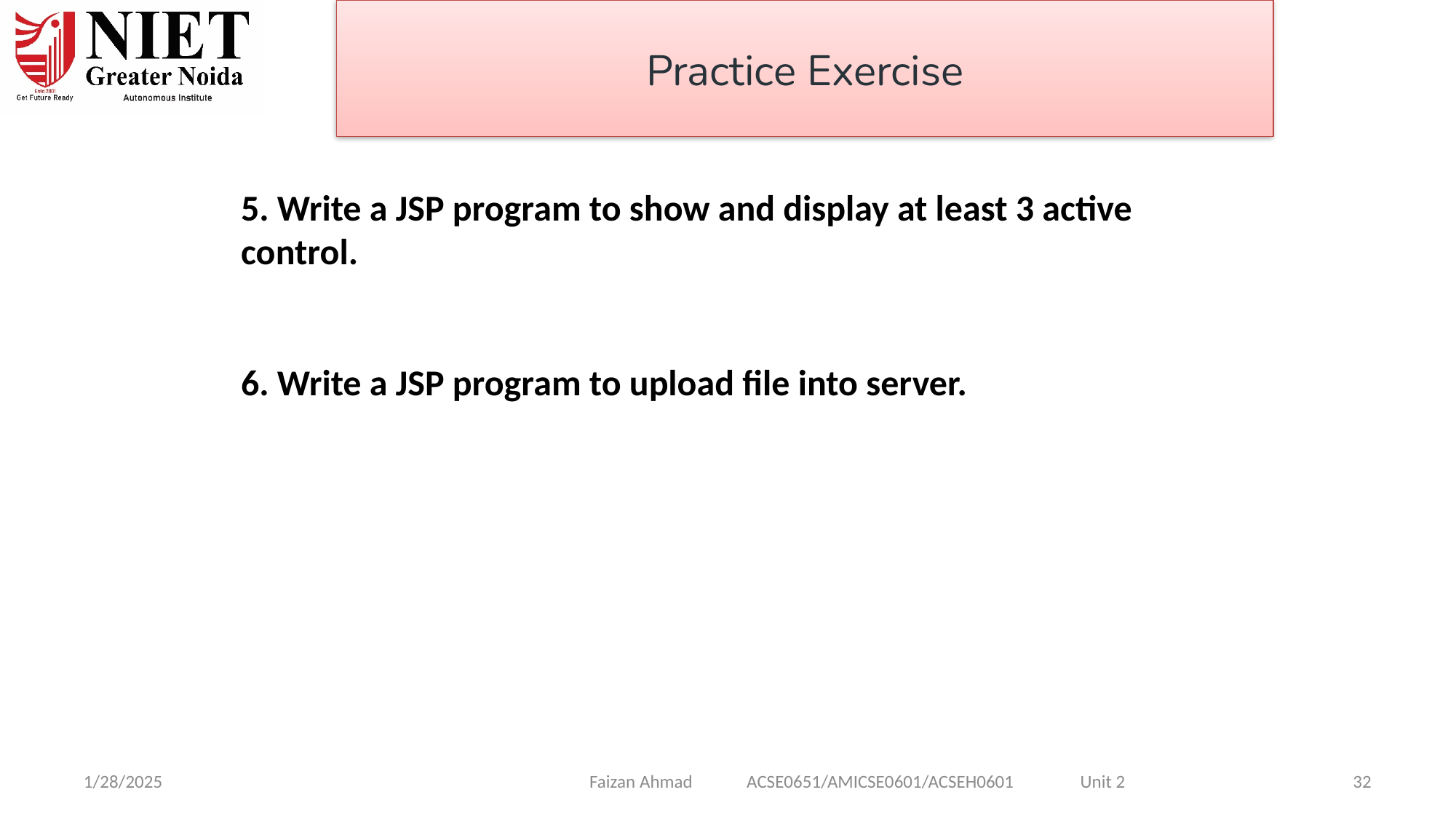

Practice Exercise
5. Write a JSP program to show and display at least 3 active control.

6. Write a JSP program to upload file into server.
1/28/2025
Faizan Ahmad             ACSE0651/AMICSE0601/ACSEH0601                Unit 2
32